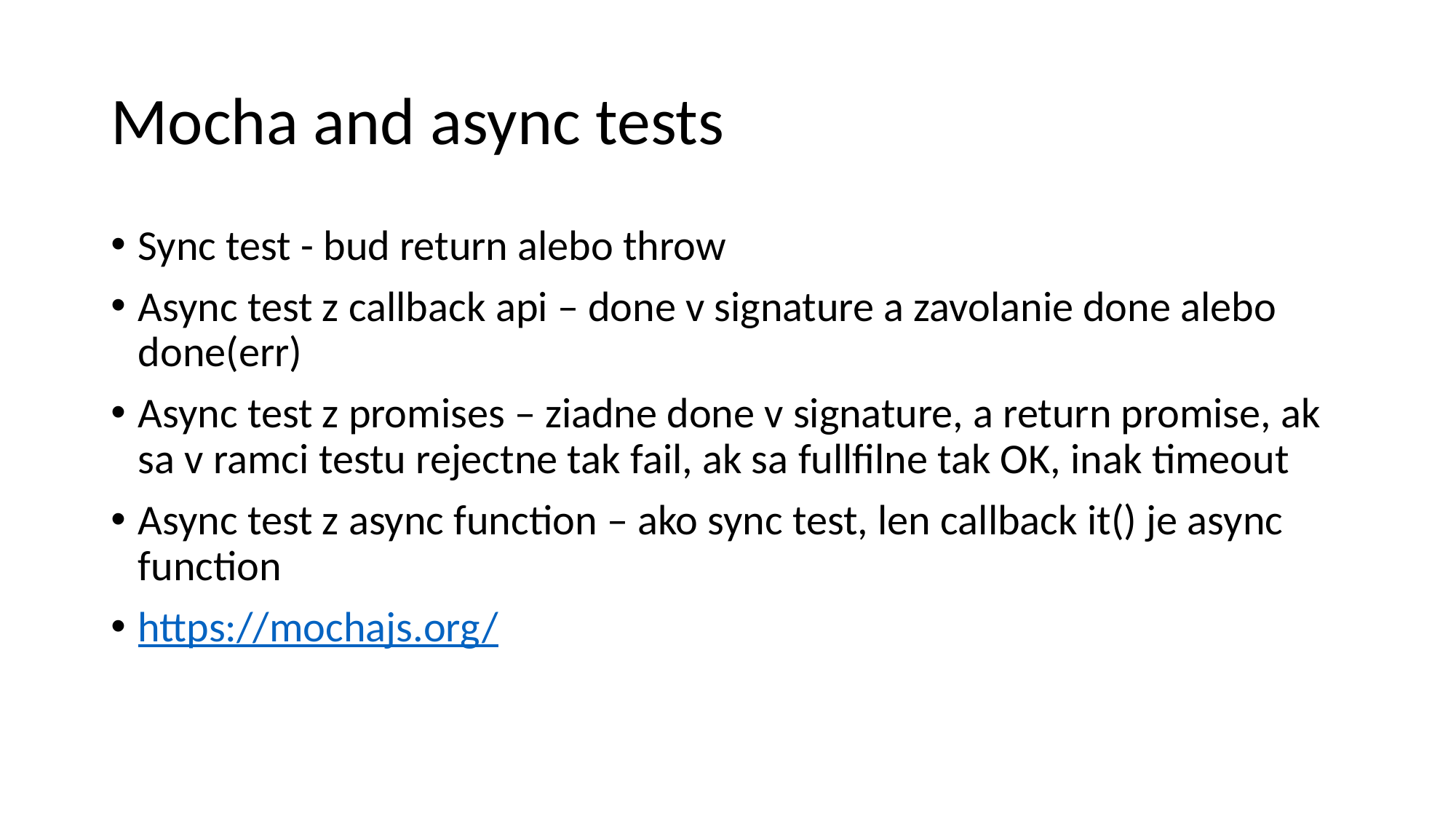

# Mocha and async tests
Sync test - bud return alebo throw
Async test z callback api – done v signature a zavolanie done alebo done(err)
Async test z promises – ziadne done v signature, a return promise, ak sa v ramci testu rejectne tak fail, ak sa fullfilne tak OK, inak timeout
Async test z async function – ako sync test, len callback it() je async function
https://mochajs.org/